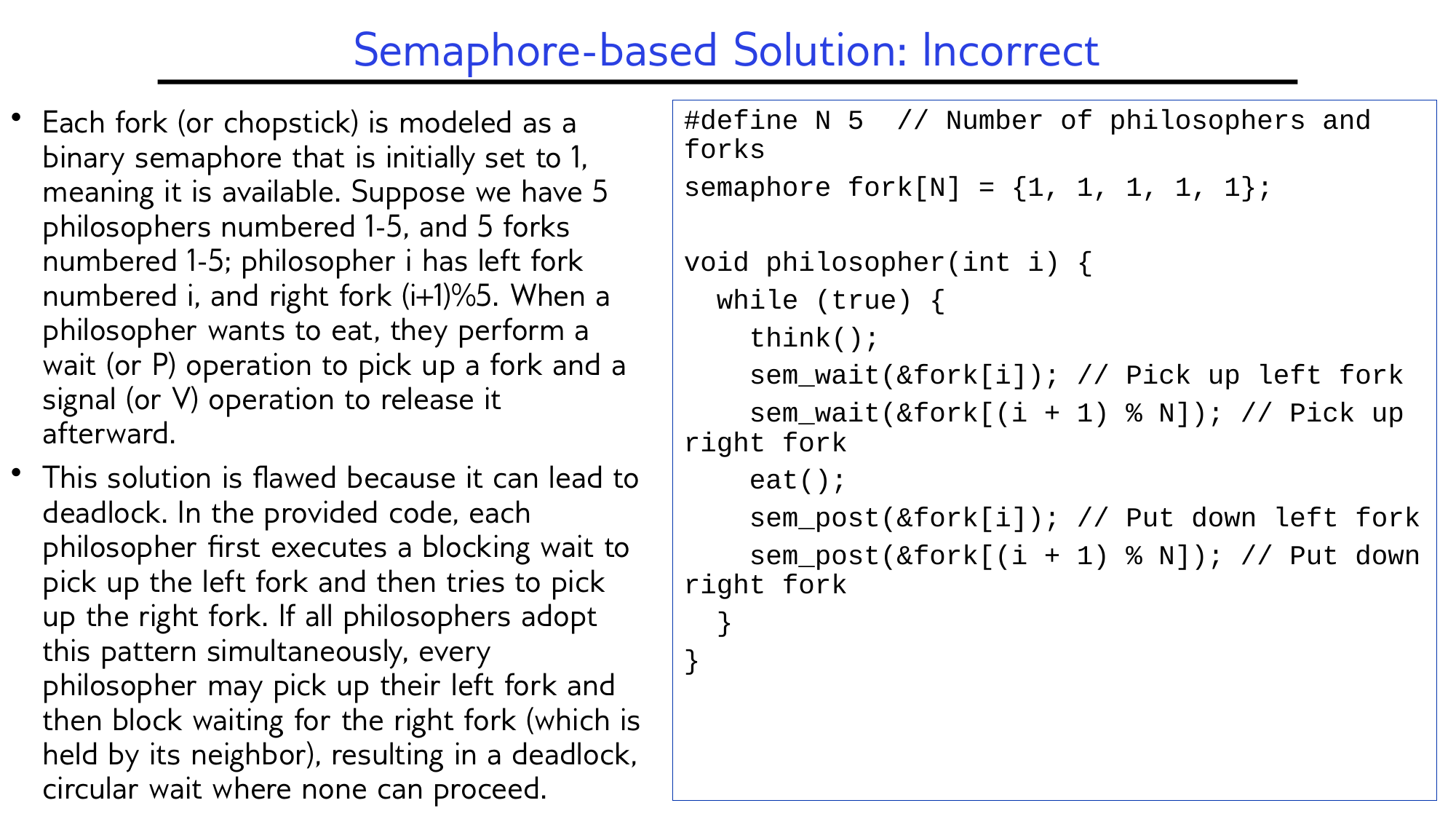

# Semaphore-based Solution: Incorrect
Each fork (or chopstick) is modeled as a binary semaphore that is initially set to 1, meaning it is available. Suppose we have 5 philosophers numbered 1-5, and 5 forks numbered 1-5; philosopher i has left fork numbered i, and right fork (i+1)%5. When a philosopher wants to eat, they perform a wait (or P) operation to pick up a fork and a signal (or V) operation to release it afterward.
This solution is flawed because it can lead to deadlock. In the provided code, each philosopher first executes a blocking wait to pick up the left fork and then tries to pick up the right fork. If all philosophers adopt this pattern simultaneously, every philosopher may pick up their left fork and then block waiting for the right fork (which is held by its neighbor), resulting in a deadlock, circular wait where none can proceed.
#define N 5  // Number of philosophers and forks
semaphore fork[N] = {1, 1, 1, 1, 1};

void philosopher(int i) {
  while (true) {
    think();
    sem_wait(&fork[i]); // Pick up left fork
    sem_wait(&fork[(i + 1) % N]); // Pick up right fork
    eat();
    sem_post(&fork[i]); // Put down left fork
    sem_post(&fork[(i + 1) % N]); // Put down right fork
  }
}